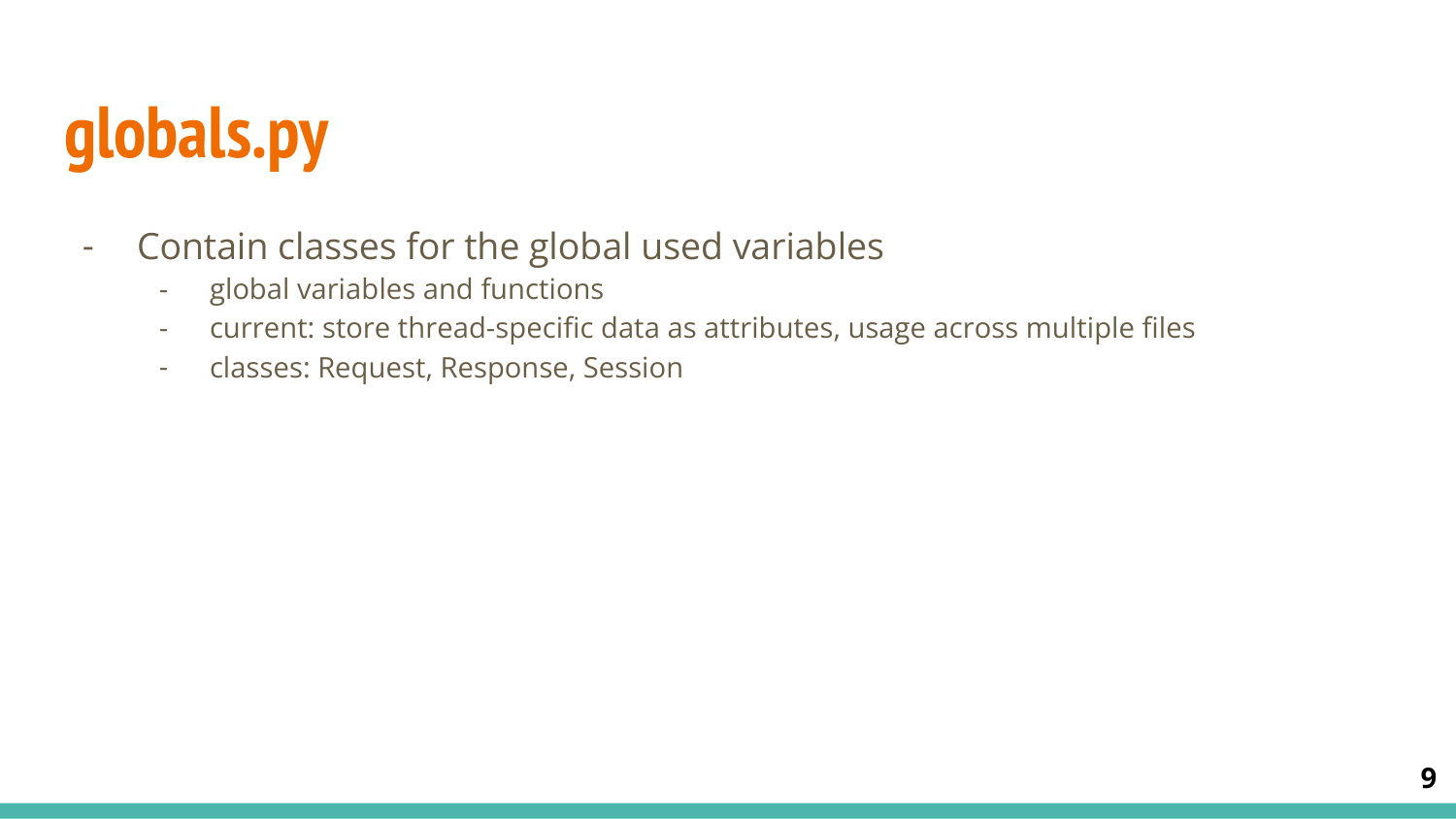

# globals.py
Contain classes for the global used variables
global variables and functions
current: store thread-specific data as attributes, usage across multiple files
classes: Request, Response, Session

9